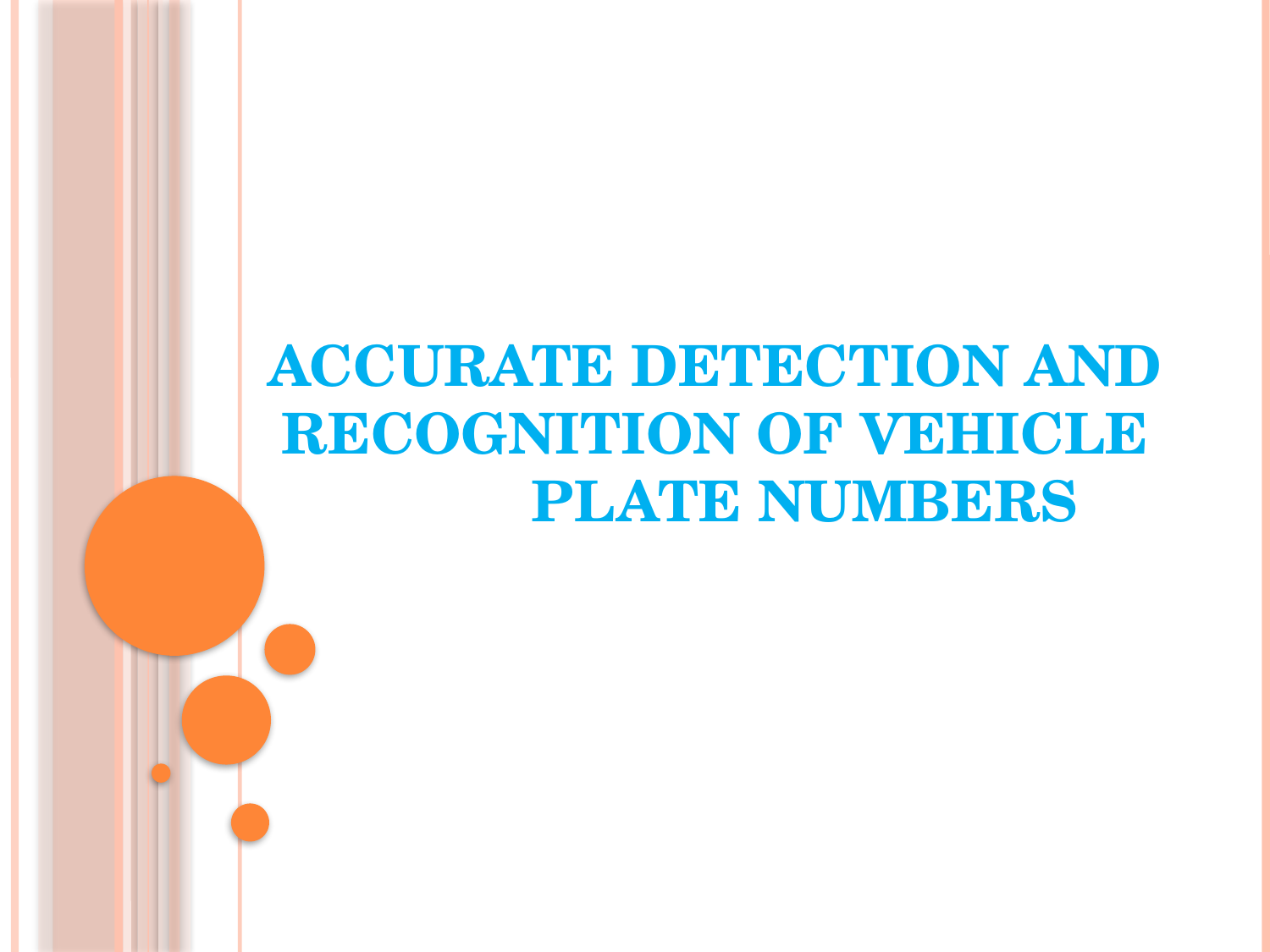

# Accurate Detection and Recognition of Vehicle Plate Numbers